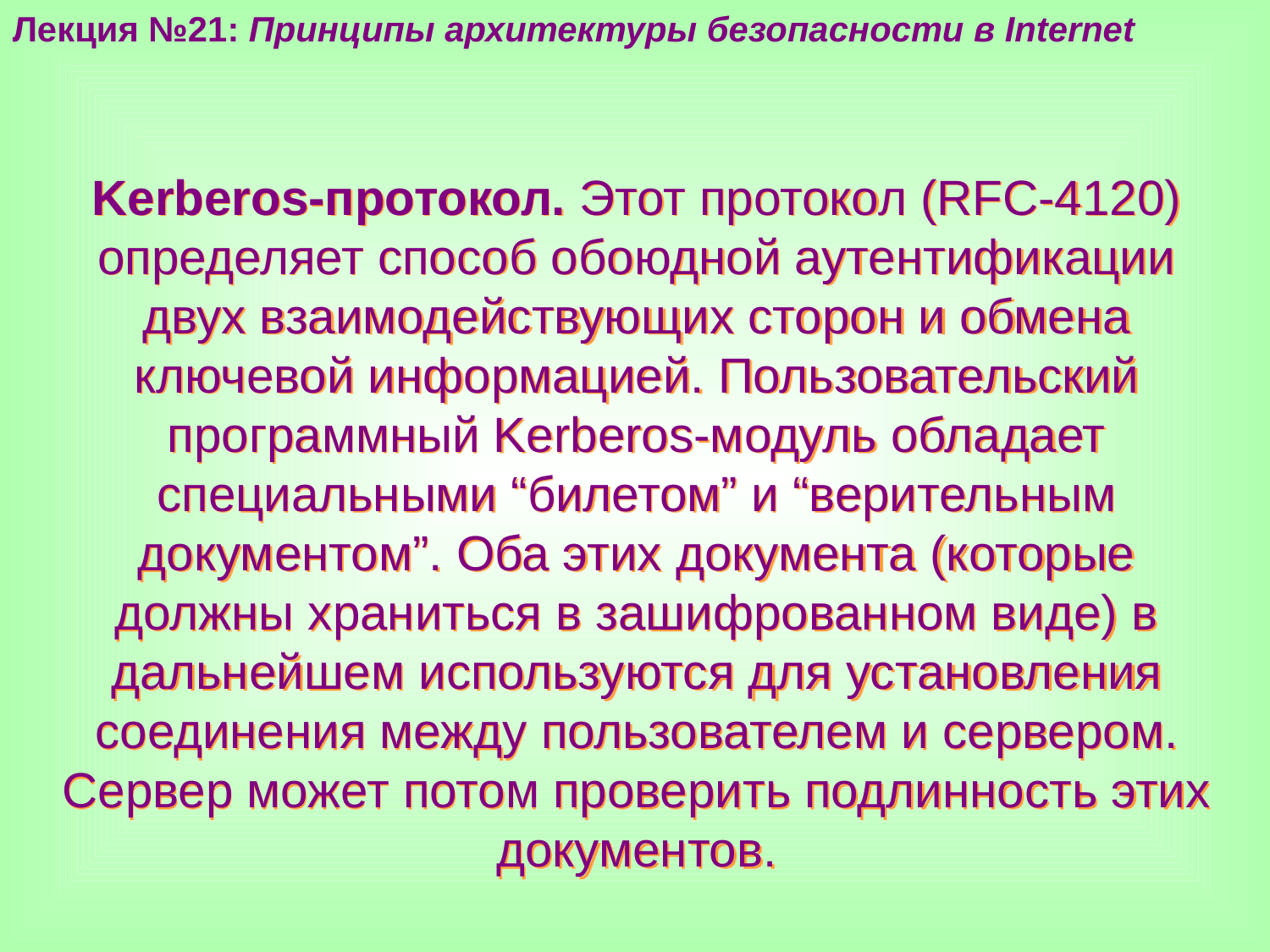

Лекция №21: Принципы архитектуры безопасности в Internet
Kerberos-протокол. Этот протокол (RFC-4120) определяет способ обоюдной аутентификации двух взаимодействующих сторон и обмена ключевой информацией. Пользовательский программный Kerberos-модуль обладает специальными “билетом” и “верительным документом”. Оба этих документа (которые должны храниться в зашифрованном виде) в дальнейшем используются для установления соединения между пользователем и сервером. Сервер может потом проверить подлинность этих документов.